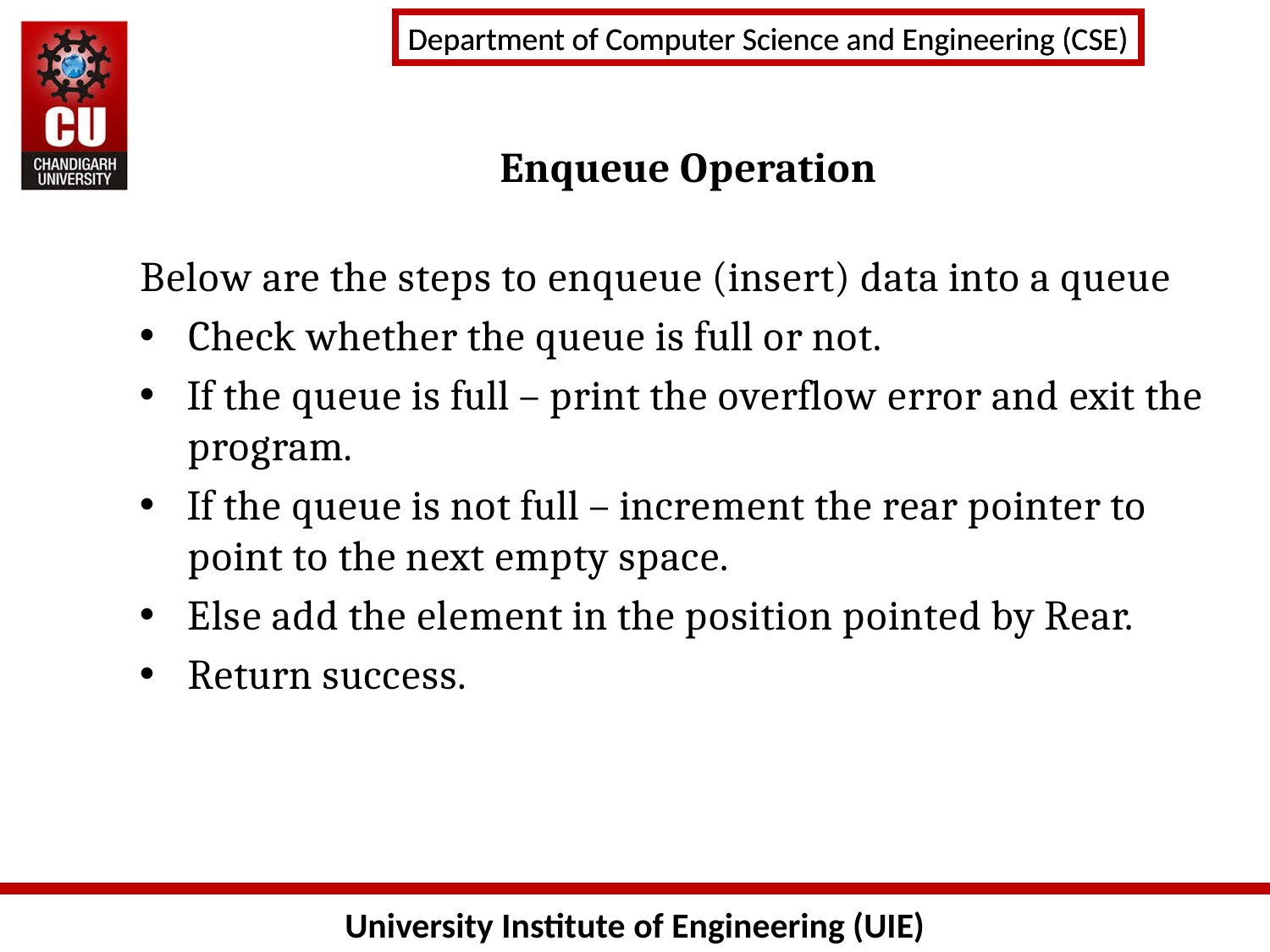

# Enqueue Operation
Below are the steps to enqueue (insert) data into a queue
Check whether the queue is full or not.
If the queue is full – print the overflow error and exit the program.
If the queue is not full – increment the rear pointer to point to the next empty space.
Else add the element in the position pointed by Rear.
Return success.